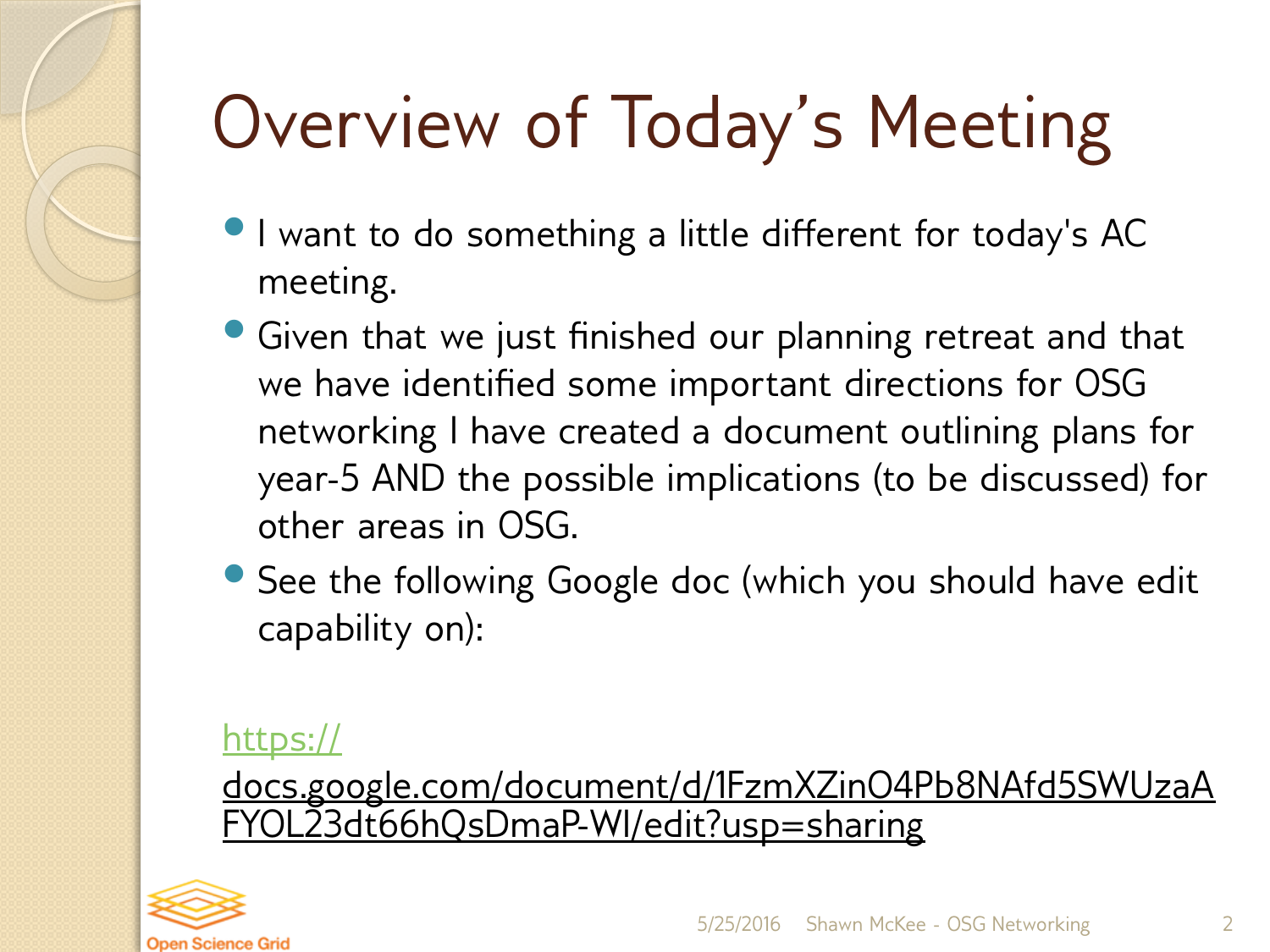

# Overview of Today’s Meeting
I want to do something a little different for today's AC meeting.
Given that we just finished our planning retreat and that we have identified some important directions for OSG networking I have created a document outlining plans for year-5 AND the possible implications (to be discussed) for other areas in OSG.
See the following Google doc (which you should have edit capability on):

https://docs.google.com/document/d/1FzmXZinO4Pb8NAfd5SWUzaAFYOL23dt66hQsDmaP-WI/edit?usp=sharing
5/25/2016
Shawn McKee - OSG Networking
2